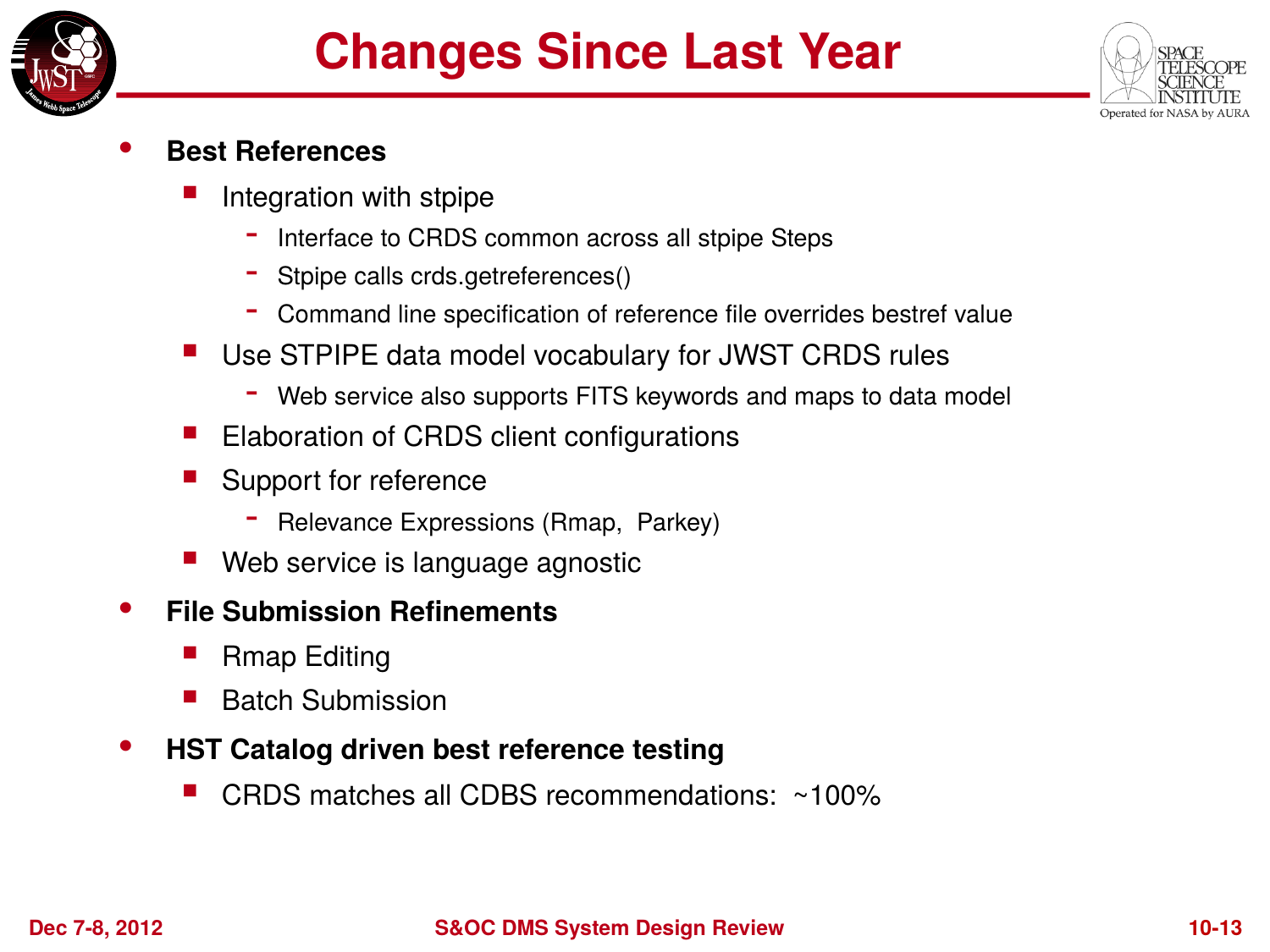

# Changes Since Last Year
Best References
Integration with stpipe
Interface to CRDS common across all stpipe Steps
Stpipe calls crds.getreferences()
Command line specification of reference file overrides bestref value
Use STPIPE data model vocabulary for JWST CRDS rules
Web service also supports FITS keywords and maps to data model
Elaboration of CRDS client configurations
Support for reference
Relevance Expressions (Rmap,  Parkey)
Web service is language agnostic
File Submission Refinements
Rmap Editing
Batch Submission
HST Catalog driven best reference testing
CRDS matches all CDBS recommendations:  ~100%
10-13

Dec 7-8, 2012
S&OC DMS System Design Review